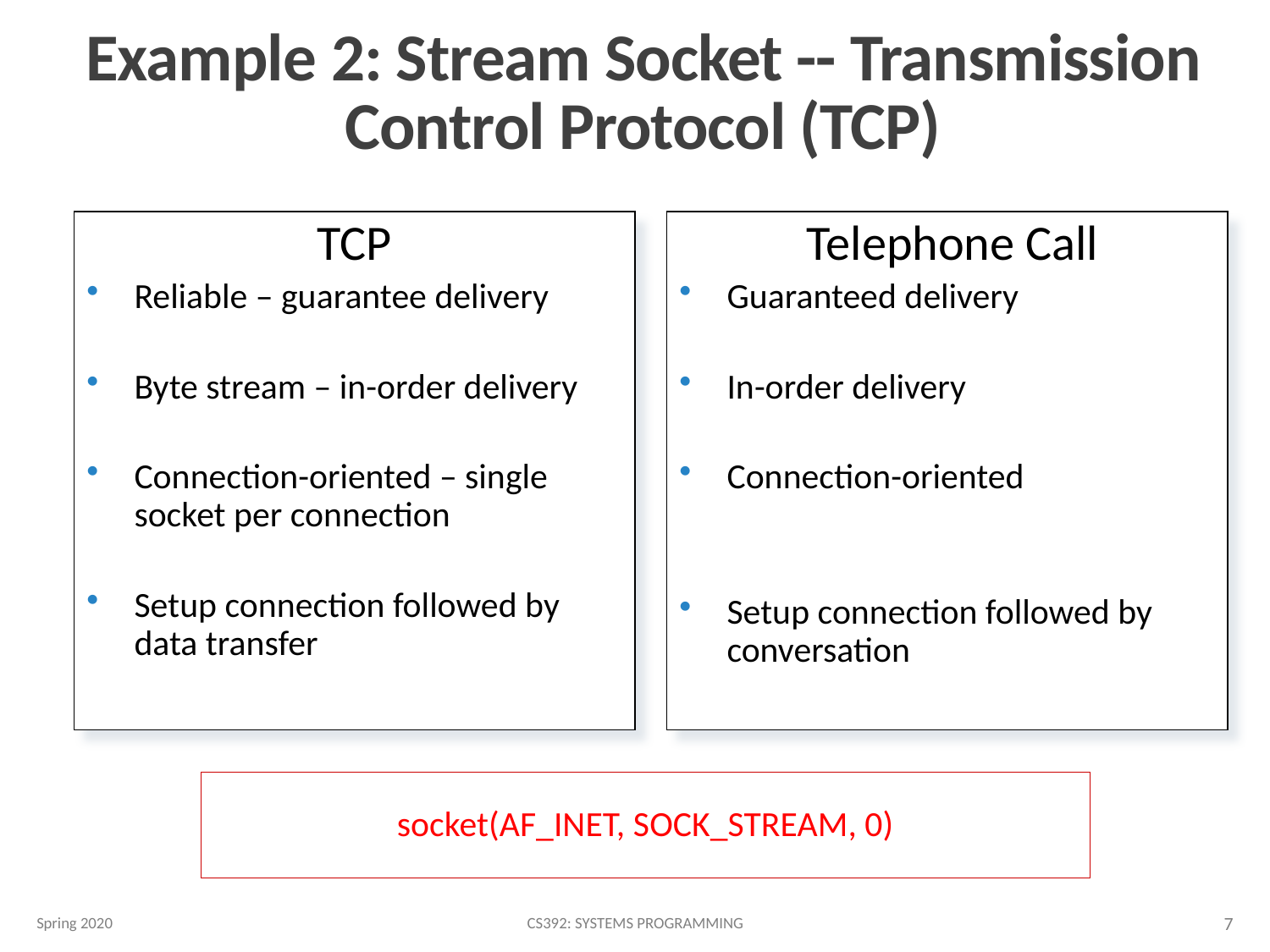

# Example 2: Stream Socket -- Transmission Control Protocol (TCP)

TCP
Reliable – guarantee delivery

Byte stream – in-order delivery

Connection-oriented – single socket per connection

Setup connection followed by data transfer

Telephone Call
Guaranteed delivery

In-order delivery

Connection-oriented

Setup connection followed by conversation

socket(AF_INET, SOCK_STREAM, 0)
Spring 2020
CS392: Systems Programming
7